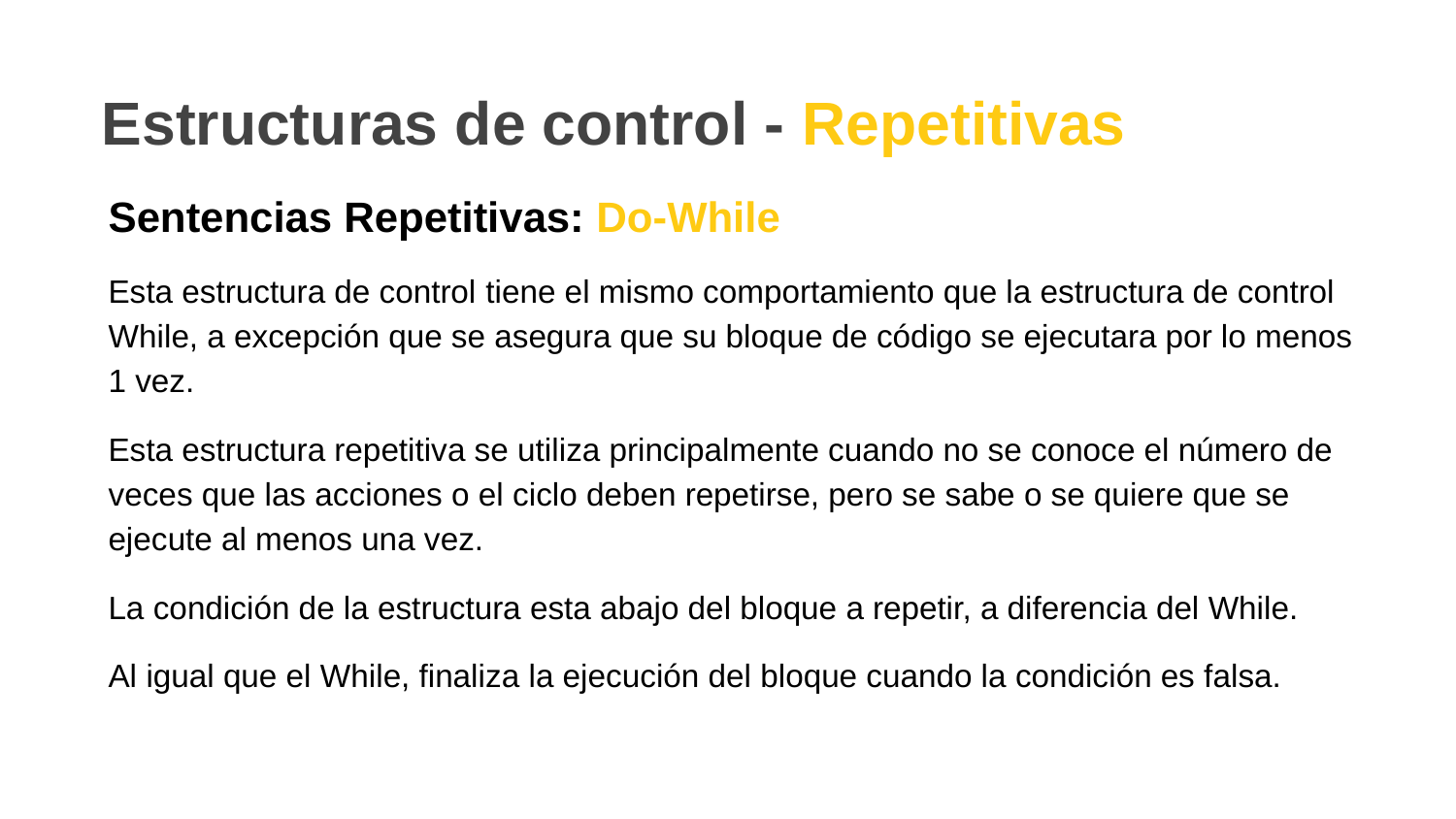

Estructuras de control - Repetitivas
Sentencias Repetitivas: Do-While
Esta estructura de control tiene el mismo comportamiento que la estructura de control While, a excepción que se asegura que su bloque de código se ejecutara por lo menos 1 vez.
Esta estructura repetitiva se utiliza principalmente cuando no se conoce el número de veces que las acciones o el ciclo deben repetirse, pero se sabe o se quiere que se ejecute al menos una vez.​
La condición de la estructura esta abajo del bloque a repetir, a diferencia del While.
Al igual que el While, finaliza la ejecución del bloque cuando la condición es falsa.